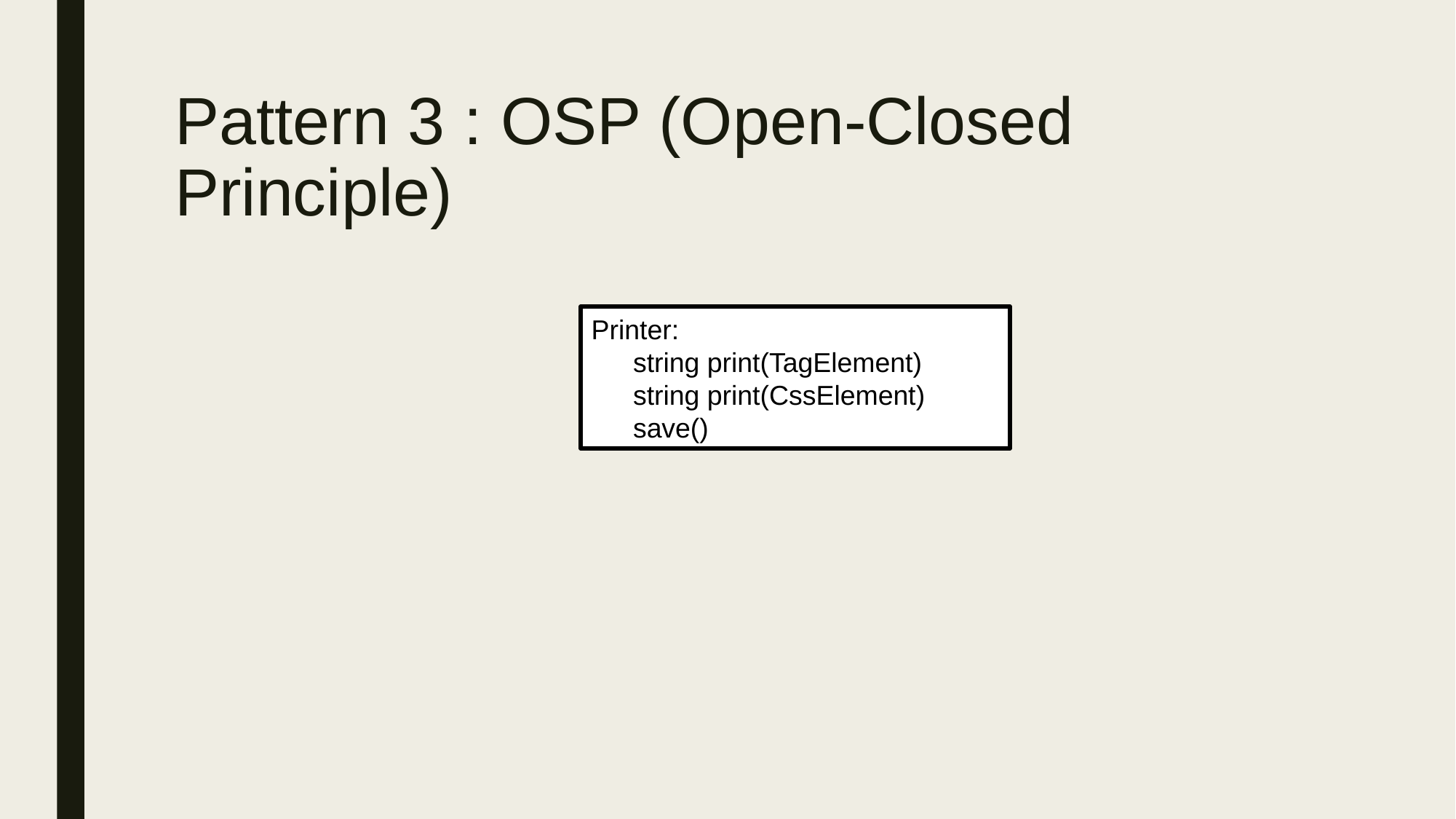

# Pattern 3 : OSP (Open-Closed Principle)
Printer:
string print(TagElement)
string print(CssElement)
save()